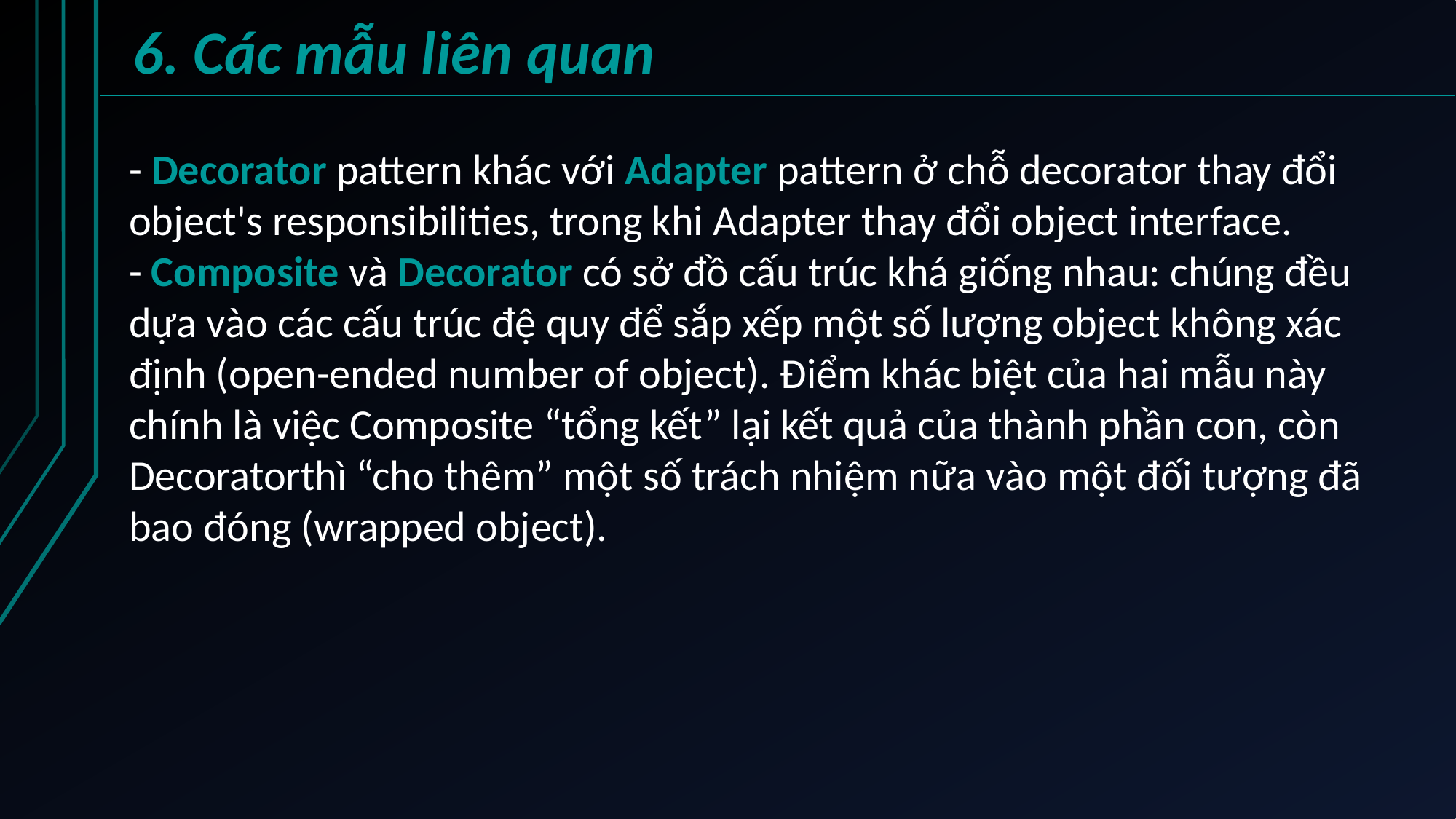

6. Các mẫu liên quan
- Decorator pattern khác với Adapter pattern ở chỗ decorator thay đổi
object's responsibilities, trong khi Adapter thay đổi object interface.
- Composite và Decorator có sở đồ cấu trúc khá giống nhau: chúng đều dựa vào các cấu trúc đệ quy để sắp xếp một số lượng object không xác định (open-ended number of object). Điểm khác biệt của hai mẫu này chính là việc Composite “tổng kết” lại kết quả của thành phần con, còn Decoratorthì “cho thêm” một số trách nhiệm nữa vào một đối tượng đã bao đóng (wrapped object).